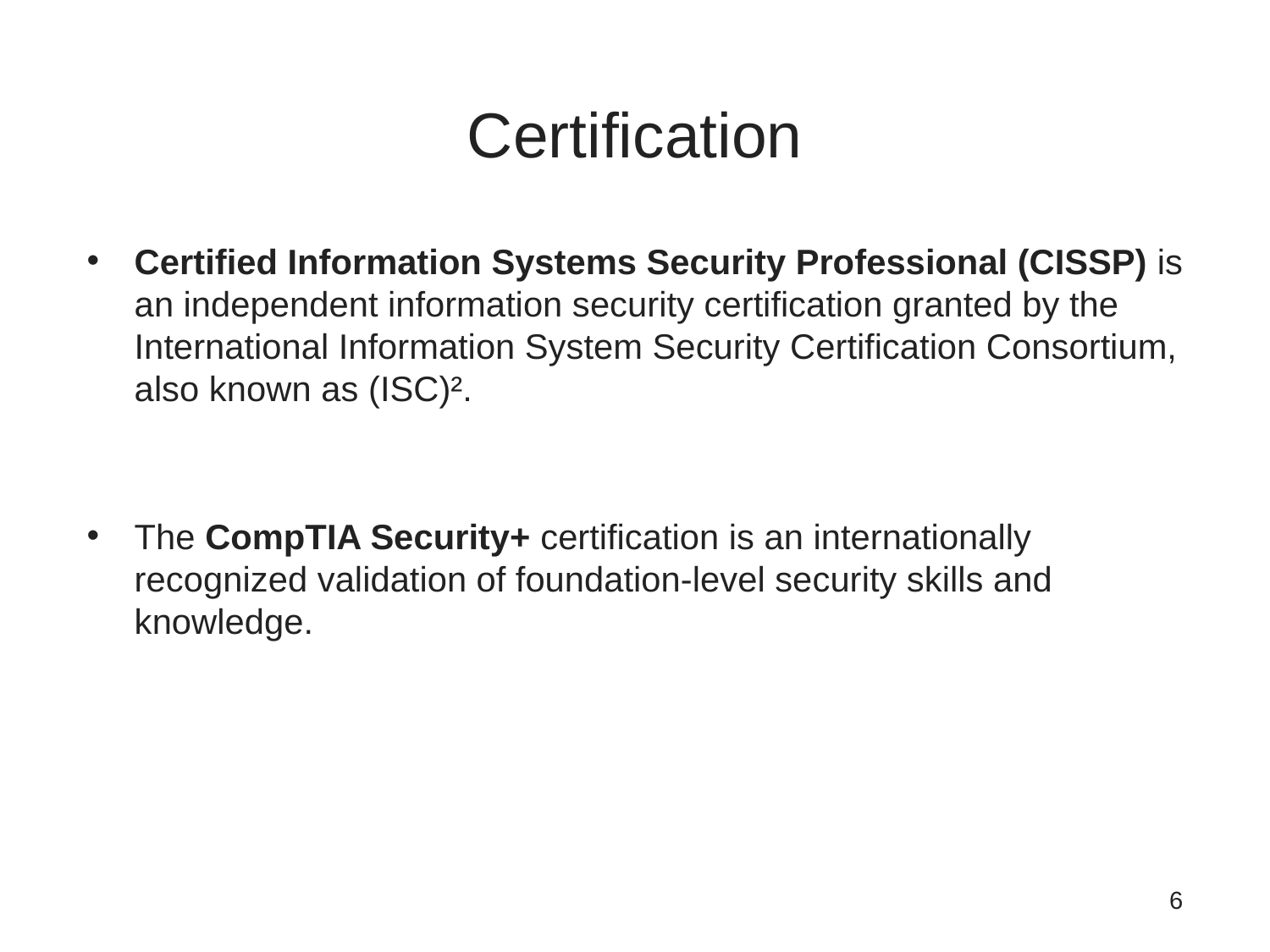

# Certification
Certified Information Systems Security Professional (CISSP) is an independent information security certification granted by the International Information System Security Certification Consortium, also known as (ISC)².

The CompTIA Security+ certification is an internationally recognized validation of foundation-level security skills and knowledge.
6